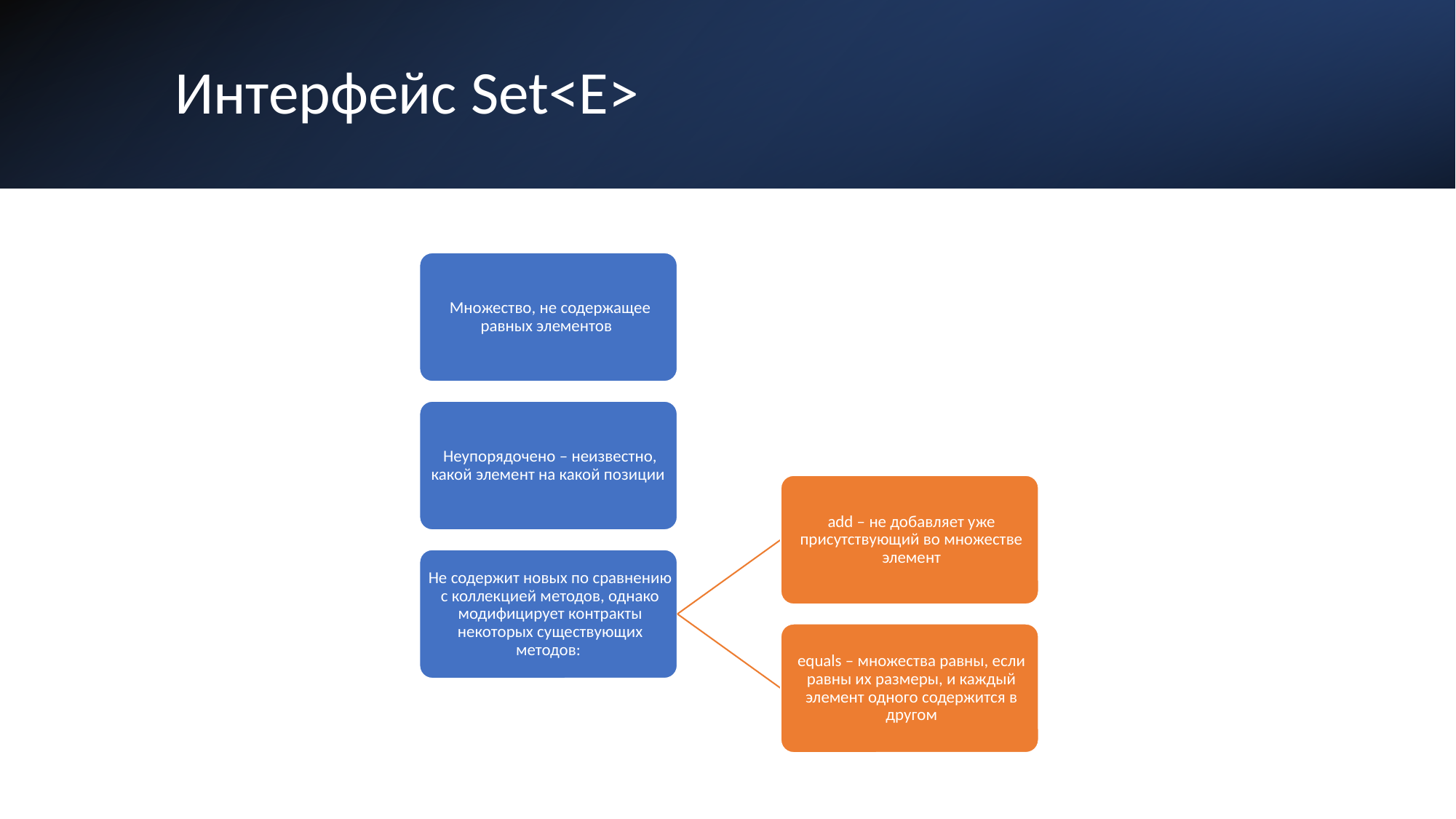

# Интерфейс Set<E>
Множество, не содержащее равных элементов
Неупорядочено – неизвестно, какой элемент на какой позиции
Не содержит новых по сравнению с коллекцией методов, однако модифицирует контракты некоторых существующих методов:

add – не добавляет уже присутствующий во множестве элемент

equals – множества равны, если равны их размеры, и каждый элемент одного содержится в другом